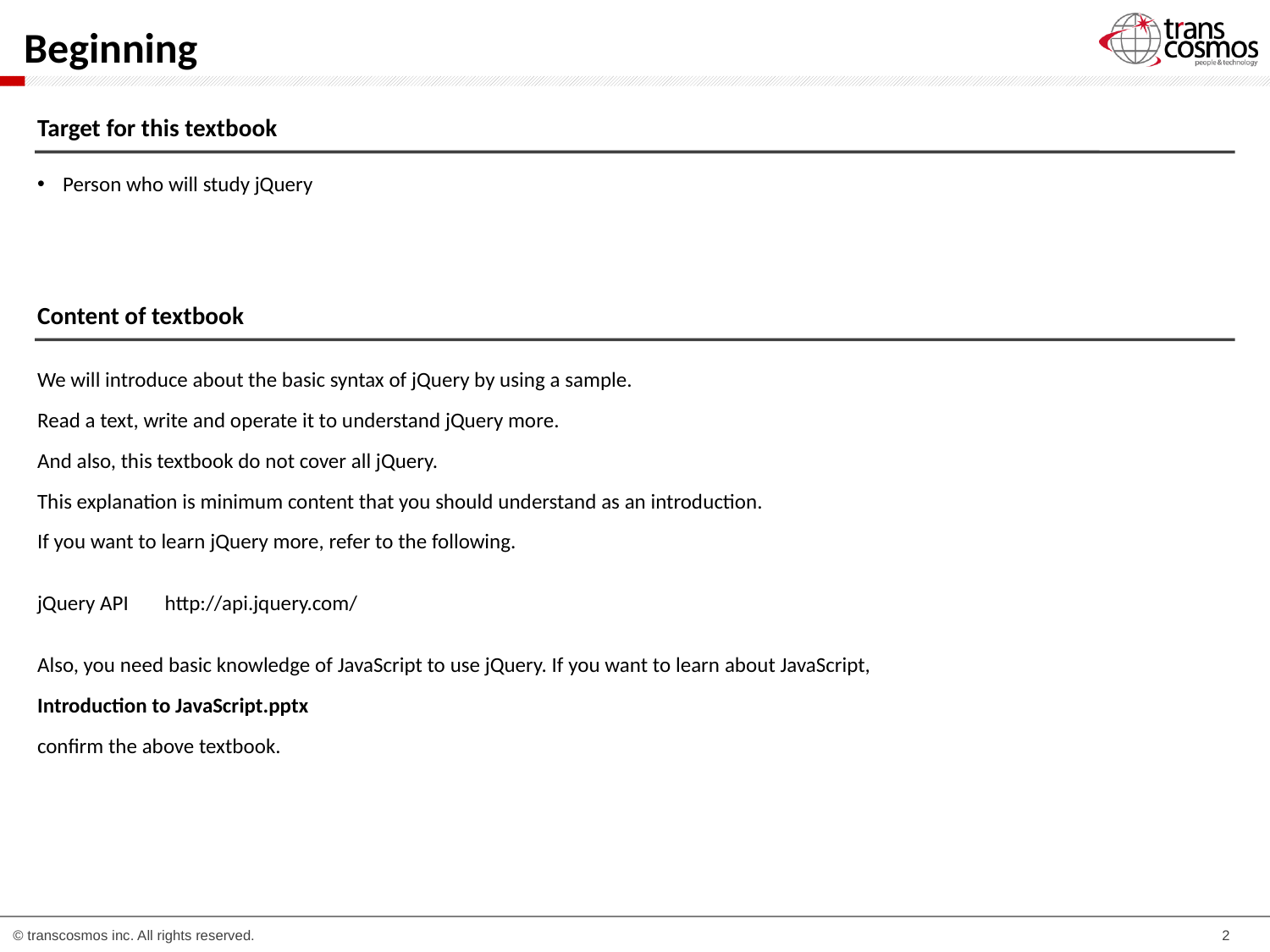

# Beginning
Target for this textbook
Person who will study jQuery

Content of textbook
We will introduce about the basic syntax of jQuery by using a sample.
Read a text, write and operate it to understand jQuery more.
And also, this textbook do not cover all jQuery.
This explanation is minimum content that you should understand as an introduction.
If you want to learn jQuery more, refer to the following.
jQuery API　 http://api.jquery.com/
Also, you need basic knowledge of JavaScript to use jQuery. If you want to learn about JavaScript,
Introduction to JavaScript.pptx
confirm the above textbook.